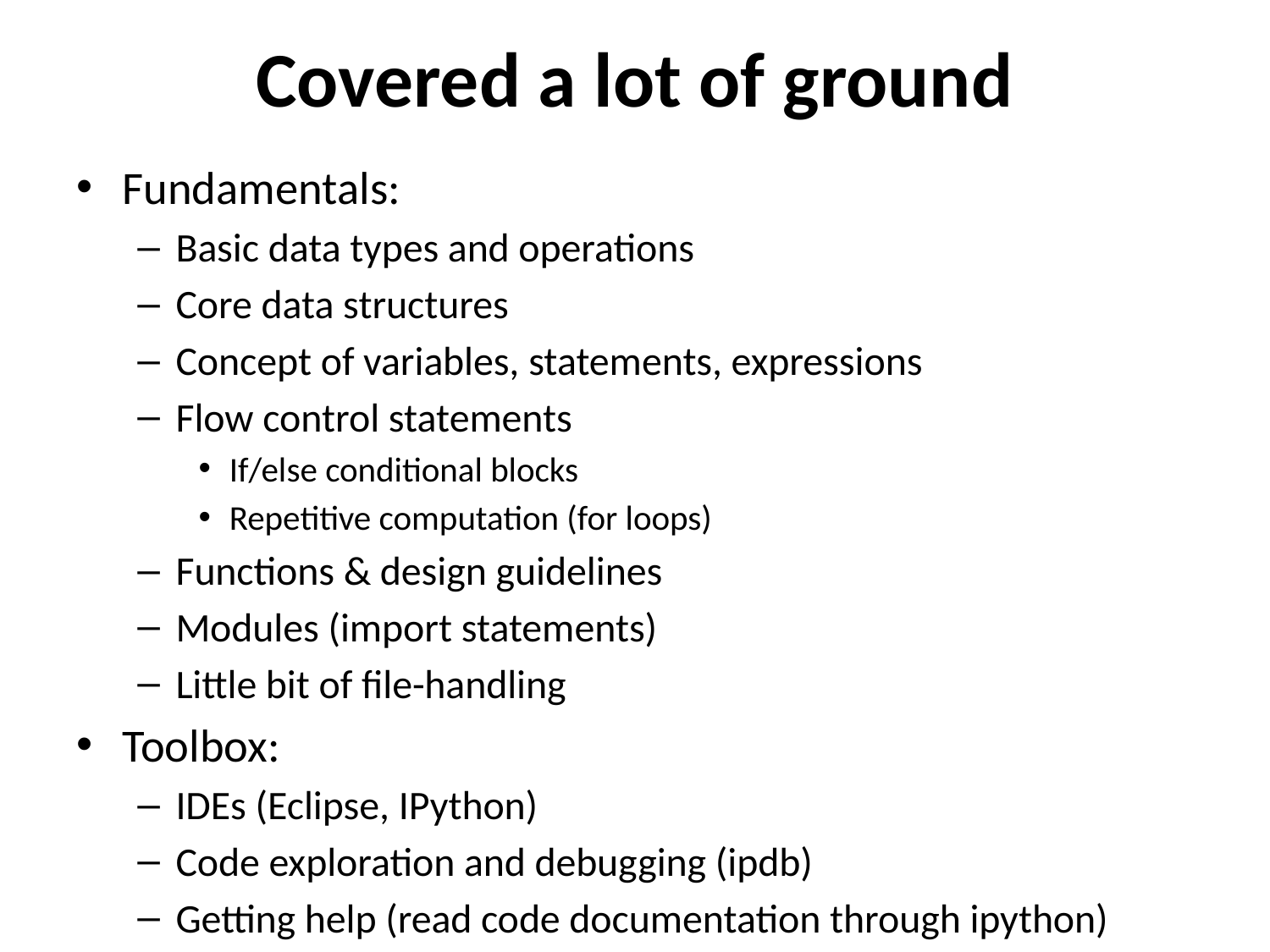

# Covered a lot of ground
Fundamentals:
Basic data types and operations
Core data structures
Concept of variables, statements, expressions
Flow control statements
If/else conditional blocks
Repetitive computation (for loops)
Functions & design guidelines
Modules (import statements)
Little bit of file-handling
Toolbox:
IDEs (Eclipse, IPython)
Code exploration and debugging (ipdb)
Getting help (read code documentation through ipython)